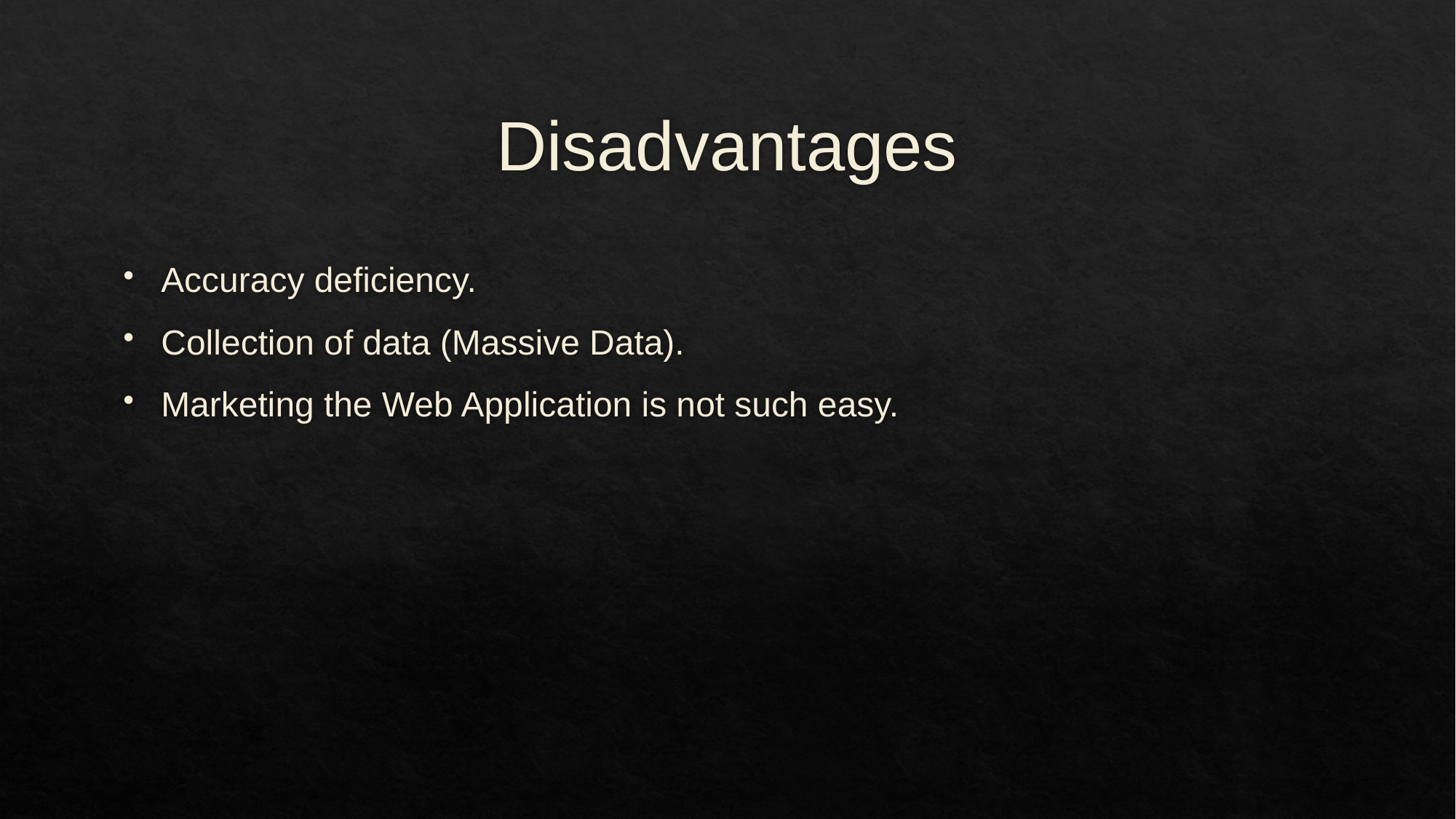

# Disadvantages
Accuracy deficiency.
Collection of data (Massive Data).
Marketing the Web Application is not such easy.